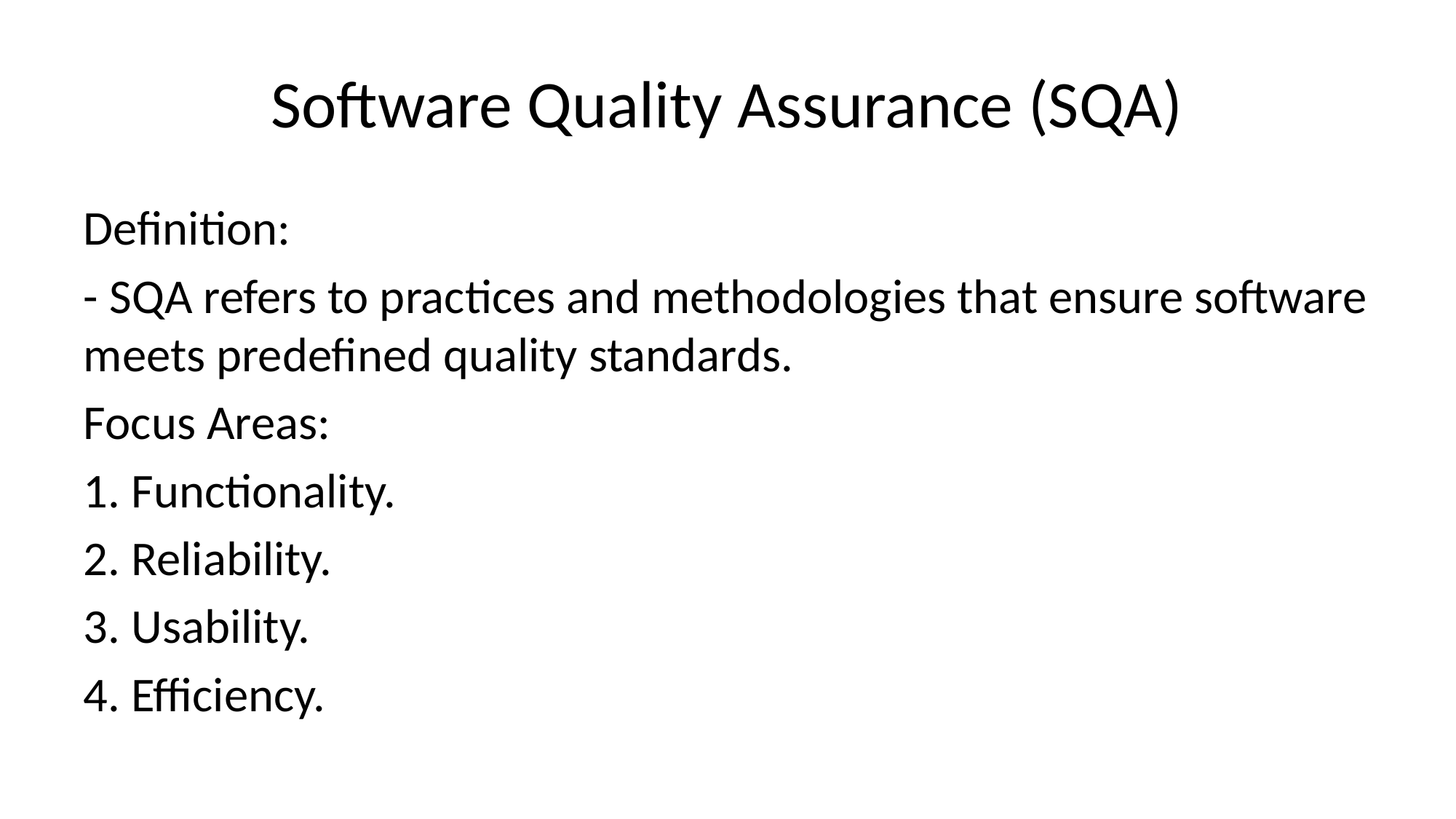

# Software Quality Assurance (SQA)
Definition:
- SQA refers to practices and methodologies that ensure software meets predefined quality standards.
Focus Areas:
1. Functionality.
2. Reliability.
3. Usability.
4. Efficiency.